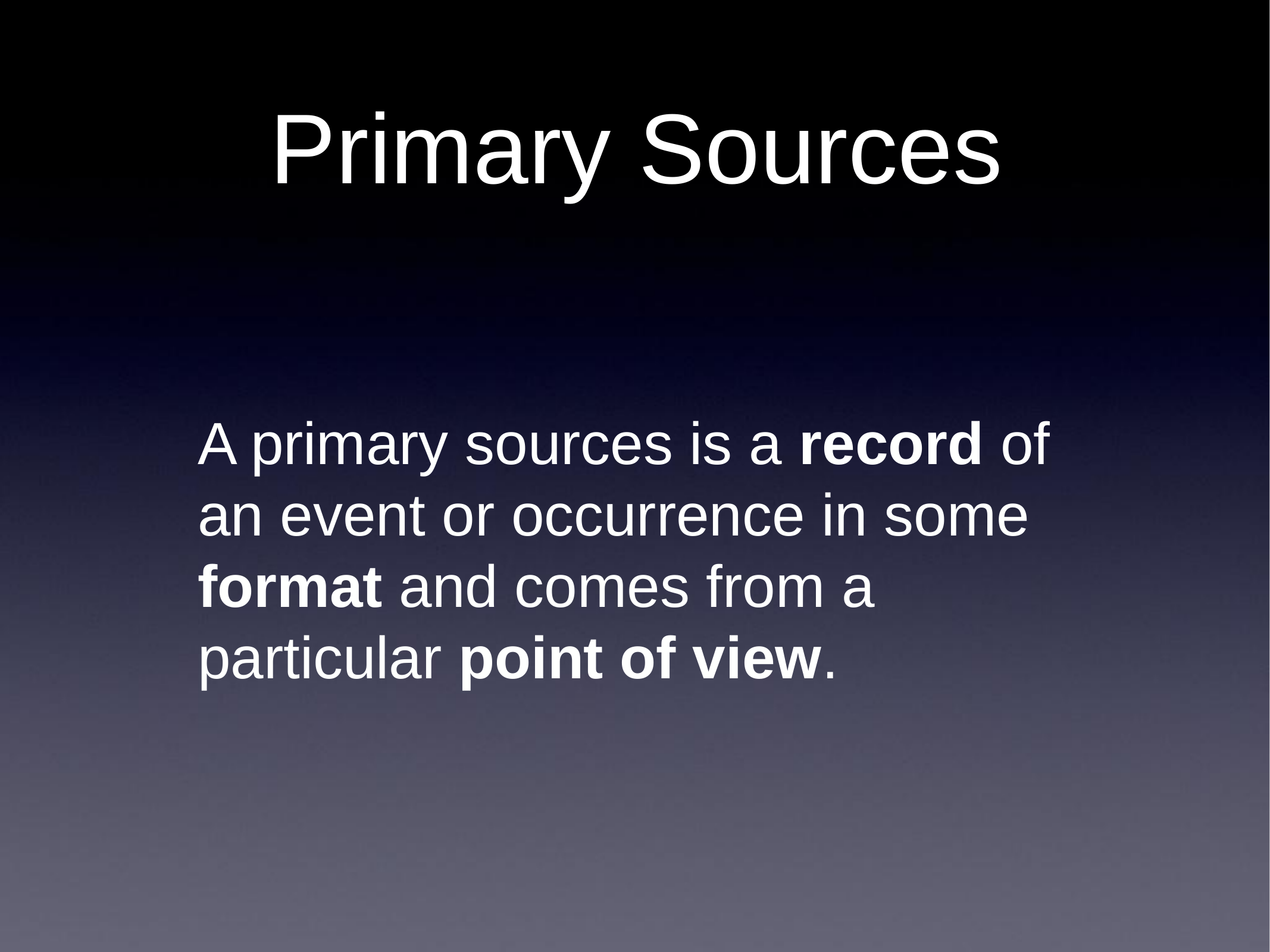

# Primary Sources
A primary sources is a record of an event or occurrence in some format and comes from a particular point of view.